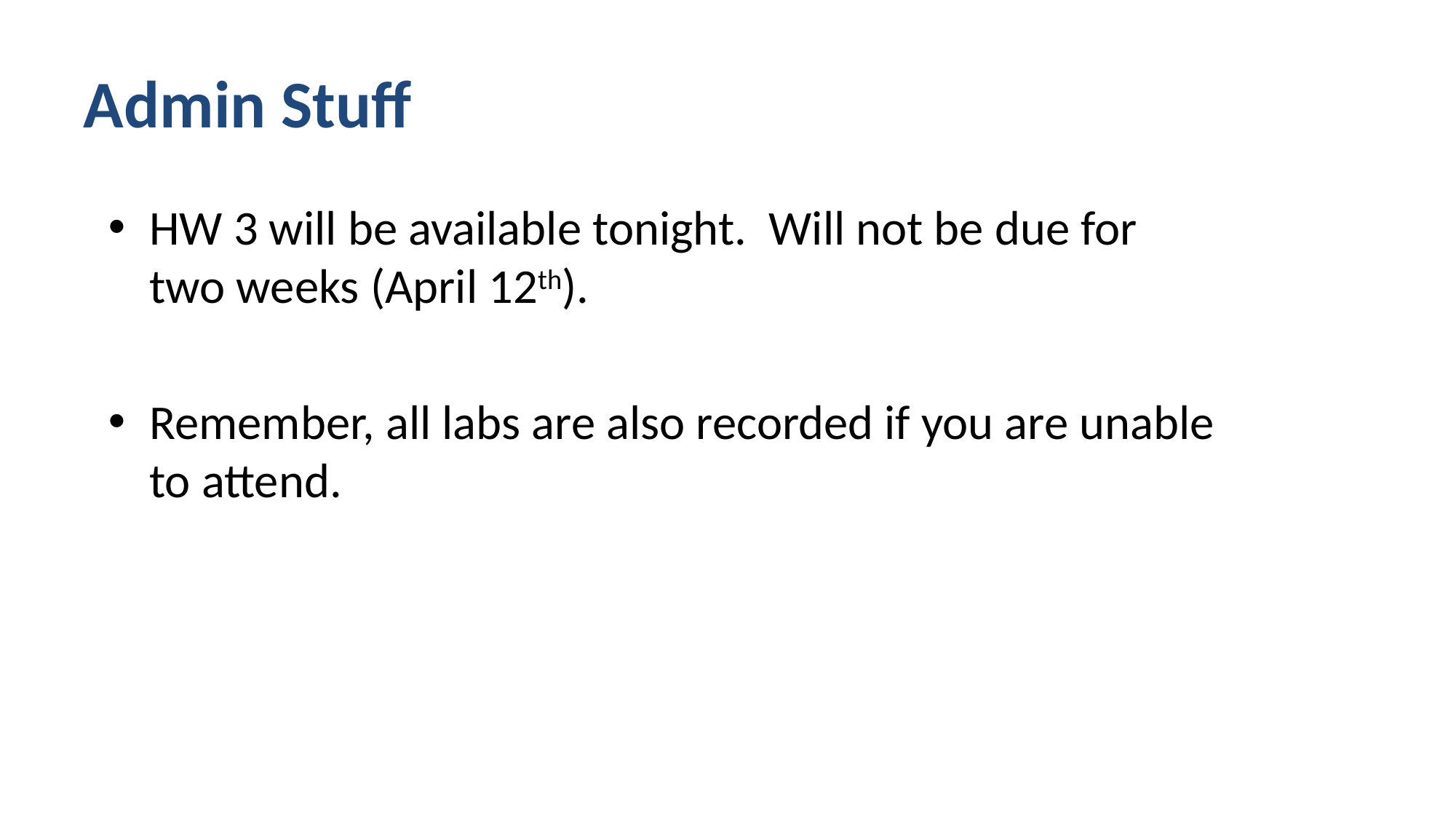

# Admin Stuff
HW 3 will be available tonight.  Will not be due for two weeks (April 12th).

Remember, all labs are also recorded if you are unable to attend.